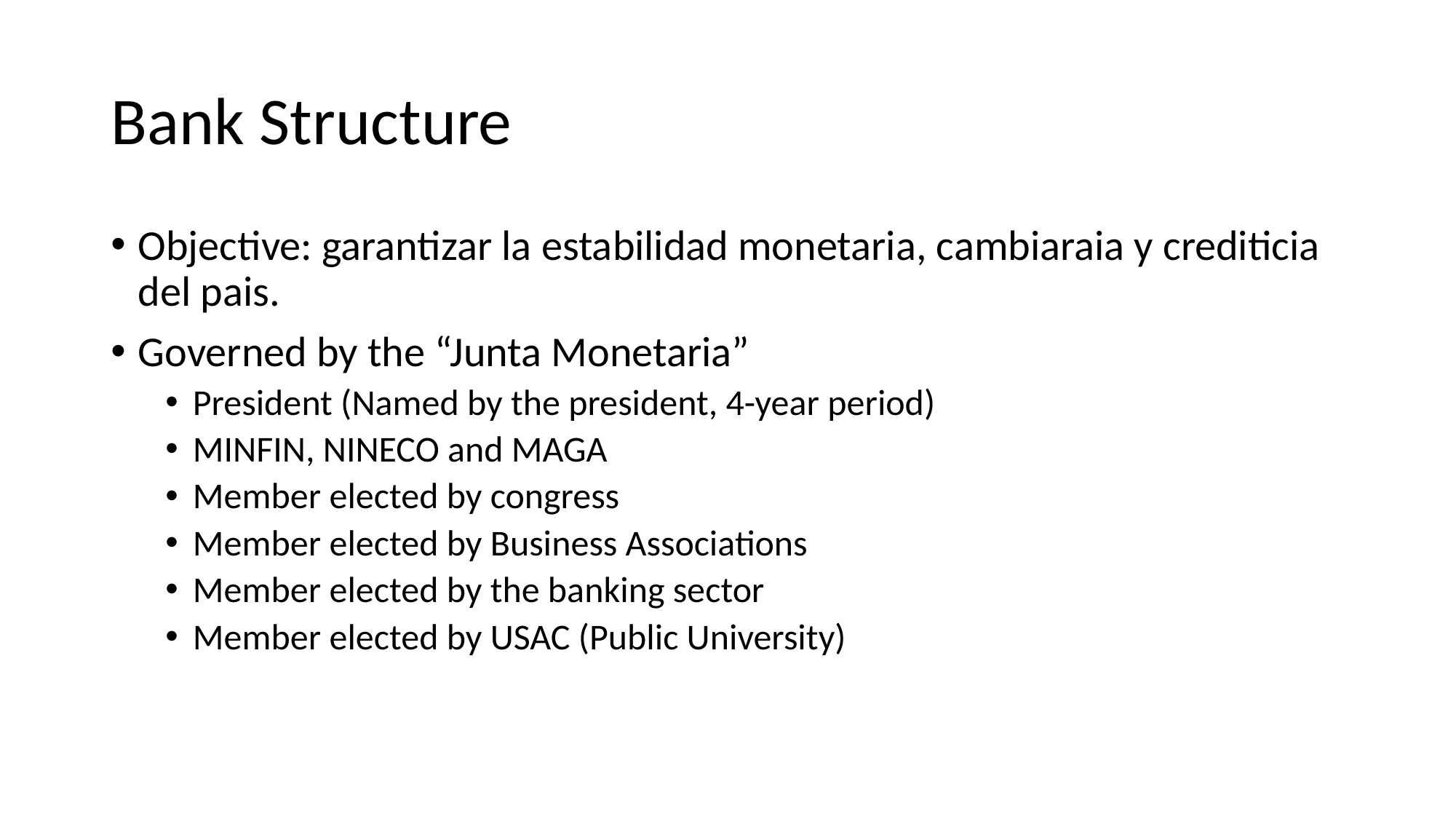

# Bank Structure
Objective: garantizar la estabilidad monetaria, cambiaraia y crediticia del pais.
Governed by the “Junta Monetaria”
President (Named by the president, 4-year period)
MINFIN, NINECO and MAGA
Member elected by congress
Member elected by Business Associations
Member elected by the banking sector
Member elected by USAC (Public University)